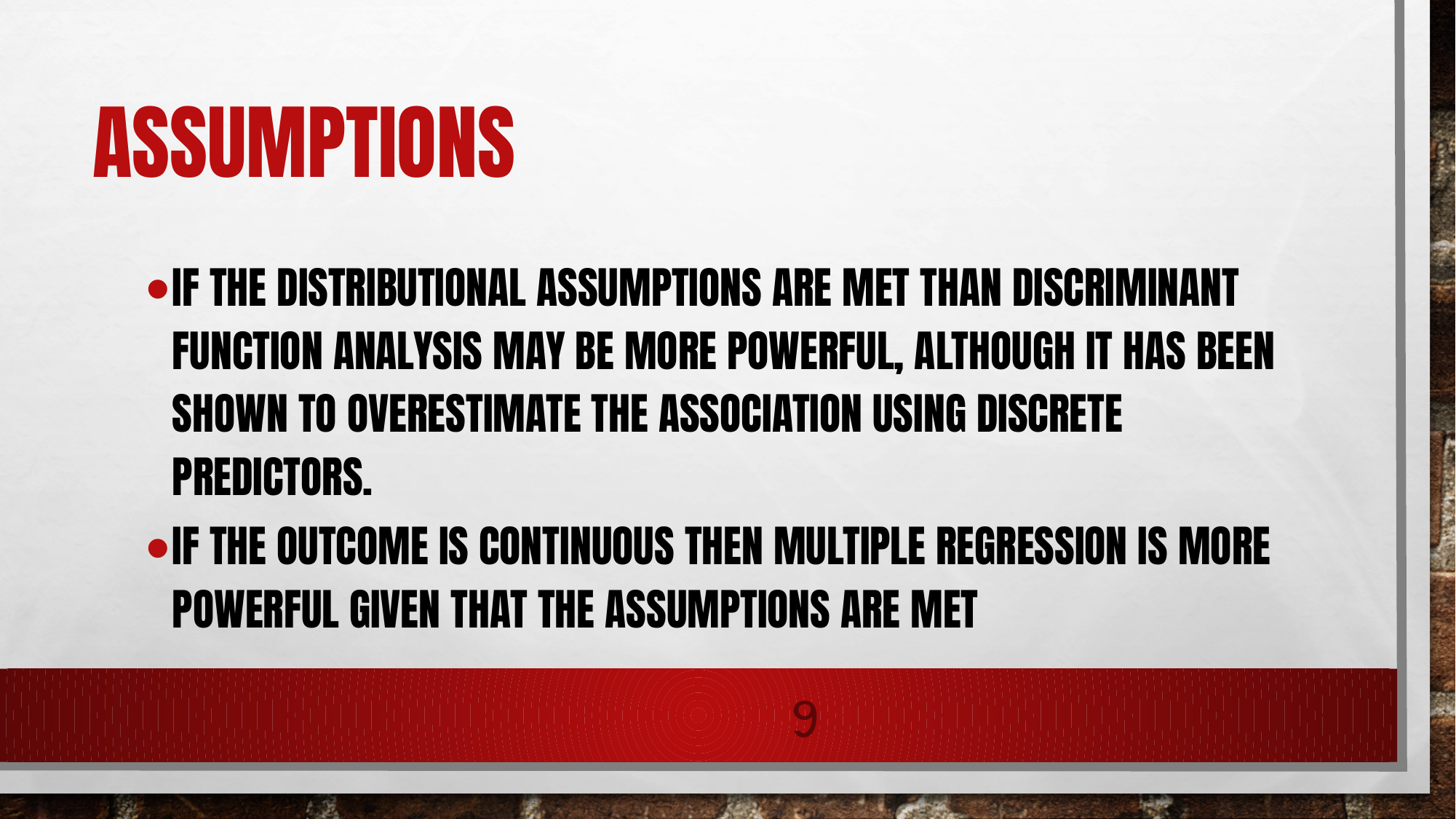

# Assumptions
If the distributional assumptions are met than discriminant function analysis may be more powerful, although it has been shown to overestimate the association using discrete predictors.
If the outcome is continuous then multiple regression is more powerful given that the assumptions are met
9